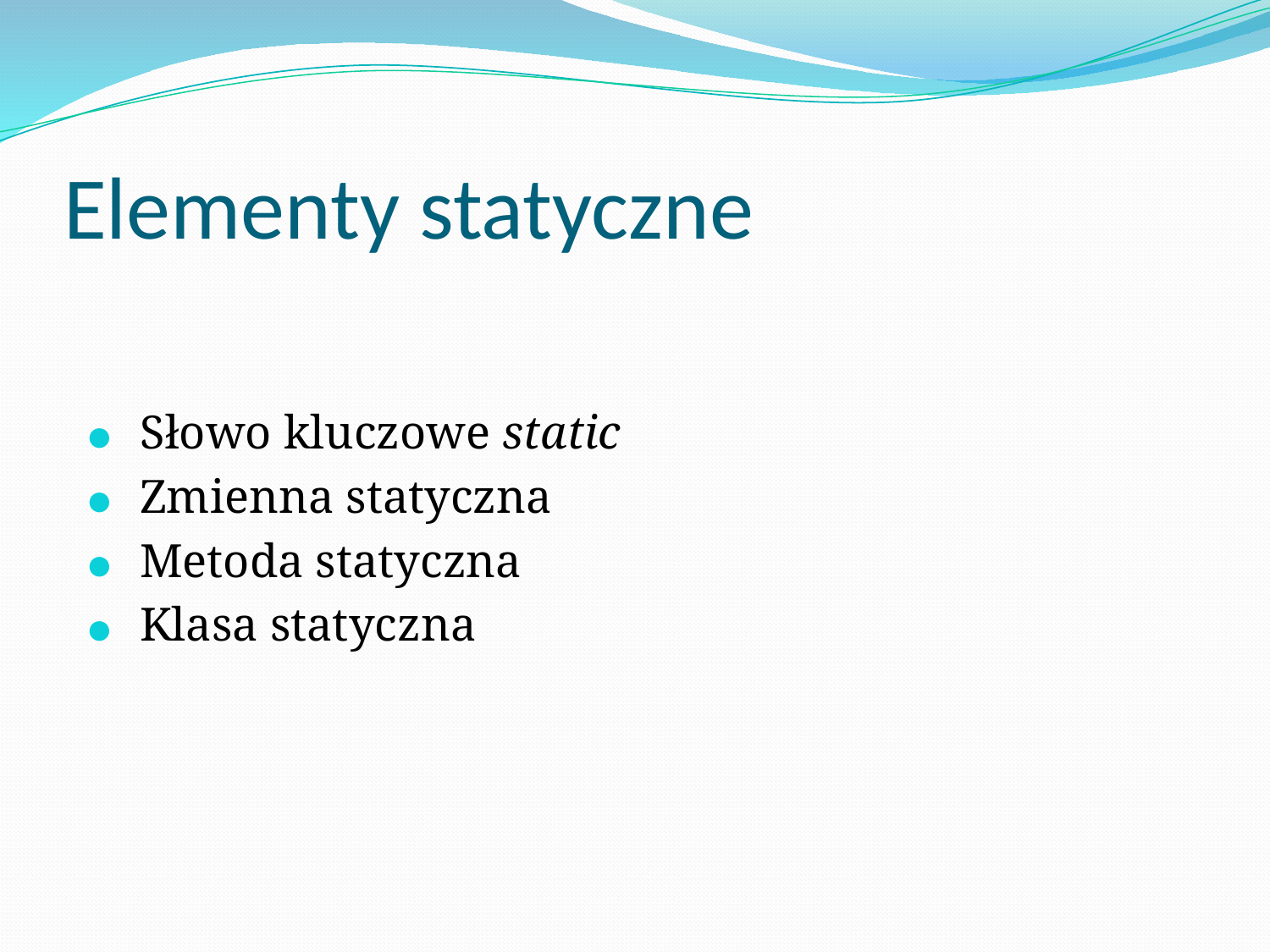

# Elementy statyczne

Słowo kluczowe static
Zmienna statyczna
Metoda statyczna
Klasa statyczna